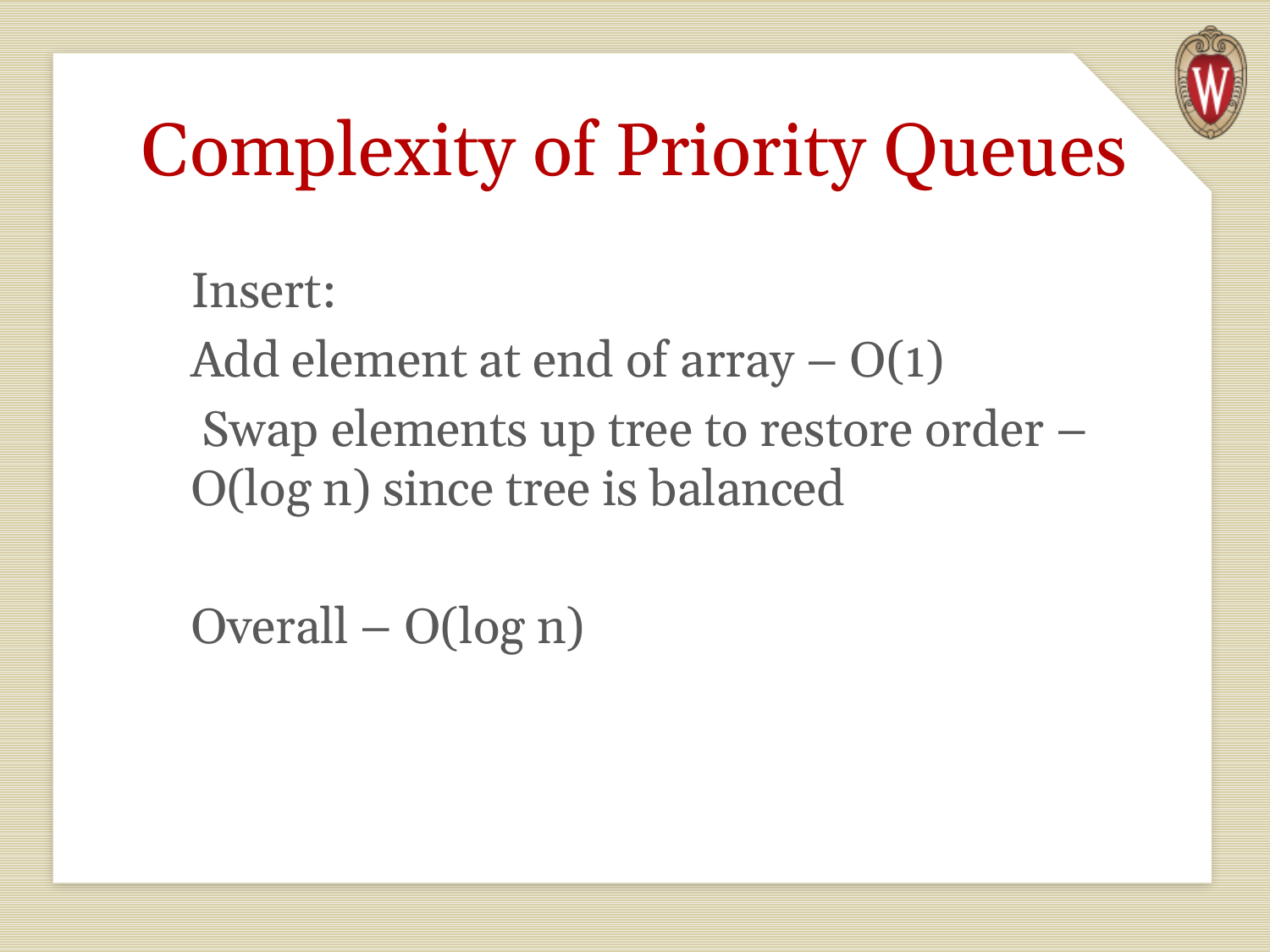

# Complexity of Priority Queues
Insert:
Add element at end of array – O(1)
 Swap elements up tree to restore order – O(log n) since tree is balanced

Overall – O(log n)